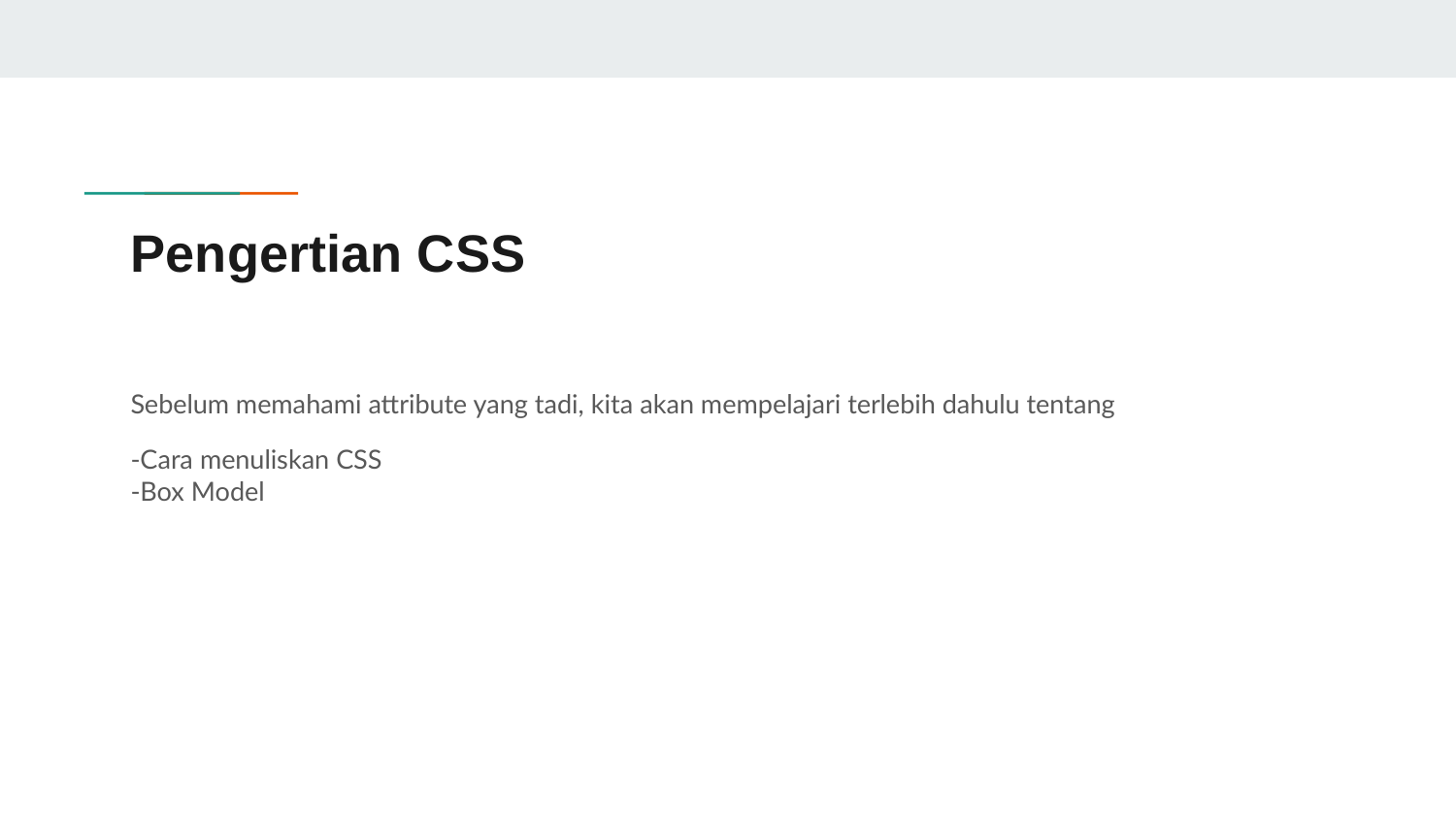

# Pengertian CSS

Sebelum memahami attribute yang tadi, kita akan mempelajari terlebih dahulu tentang
-Cara menuliskan CSS
-Box Model